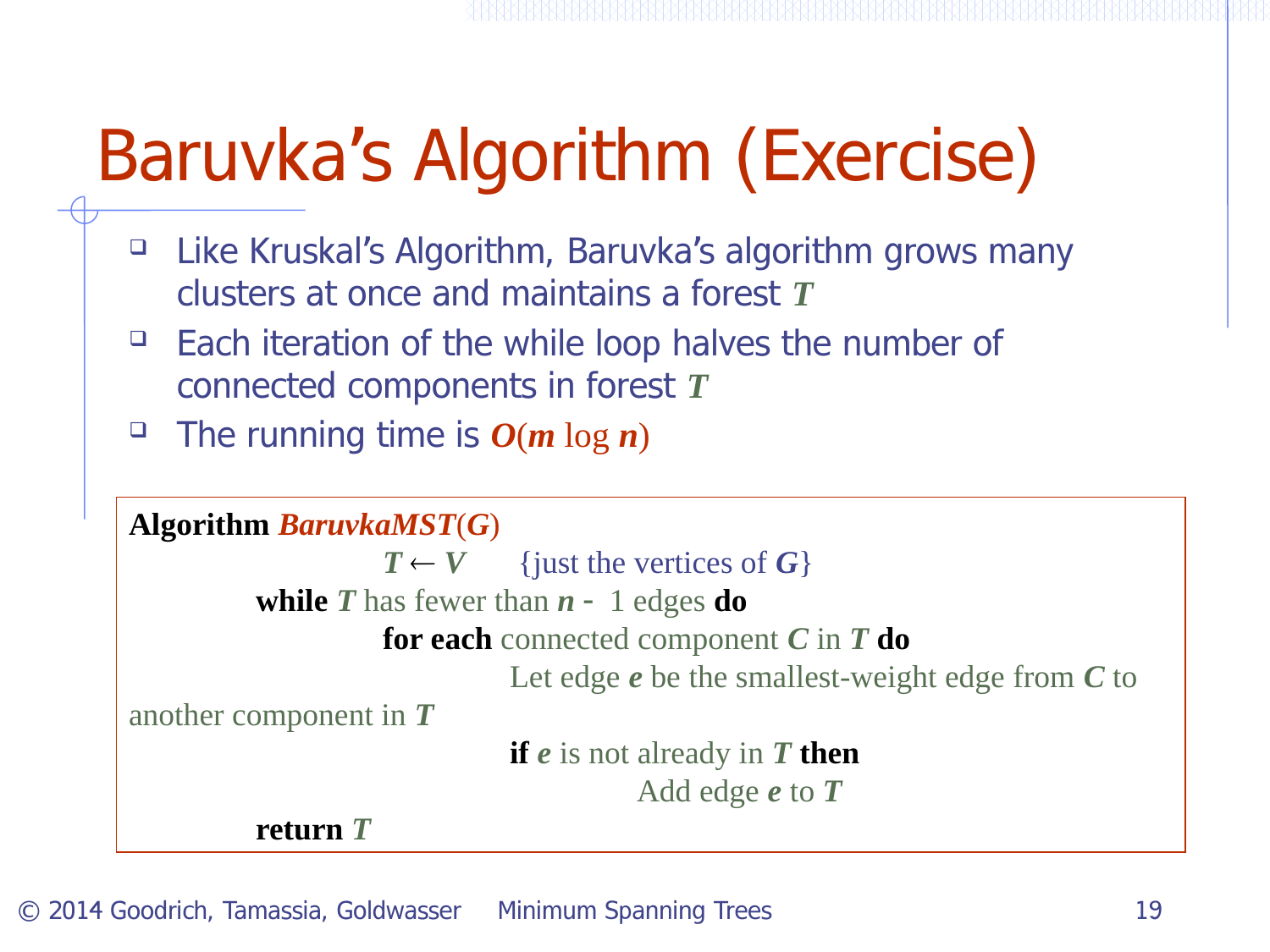

# Baruvka’s Algorithm (Exercise)
Like Kruskal’s Algorithm, Baruvka’s algorithm grows many clusters at once and maintains a forest T
Each iteration of the while loop halves the number of connected components in forest T
The running time is O(m log n)
Algorithm BaruvkaMST(G)
		T ← V	 {just the vertices of G}
	while T has fewer than n − 1 edges do
		for each connected component C in T do
			Let edge e be the smallest-weight edge from C to another component in T
			if e is not already in T then
				Add edge e to T
	return T
Minimum Spanning Trees
19